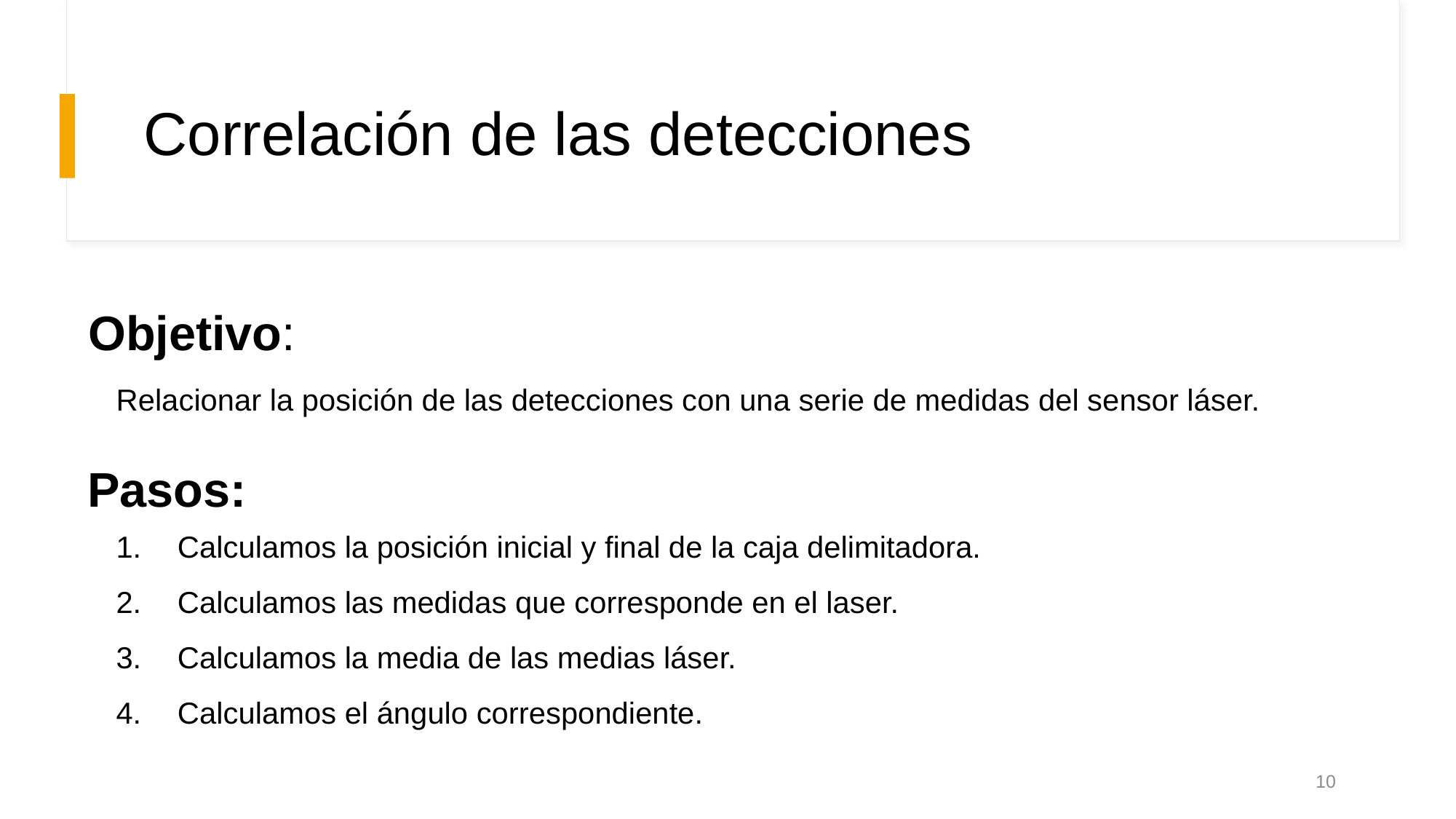

# Correlación de las detecciones
Objetivo:
Relacionar la posición de las detecciones con una serie de medidas del sensor láser.

Pasos:
Calculamos la posición inicial y final de la caja delimitadora.
Calculamos las medidas que corresponde en el laser.
Calculamos la media de las medias láser.
Calculamos el ángulo correspondiente.
10